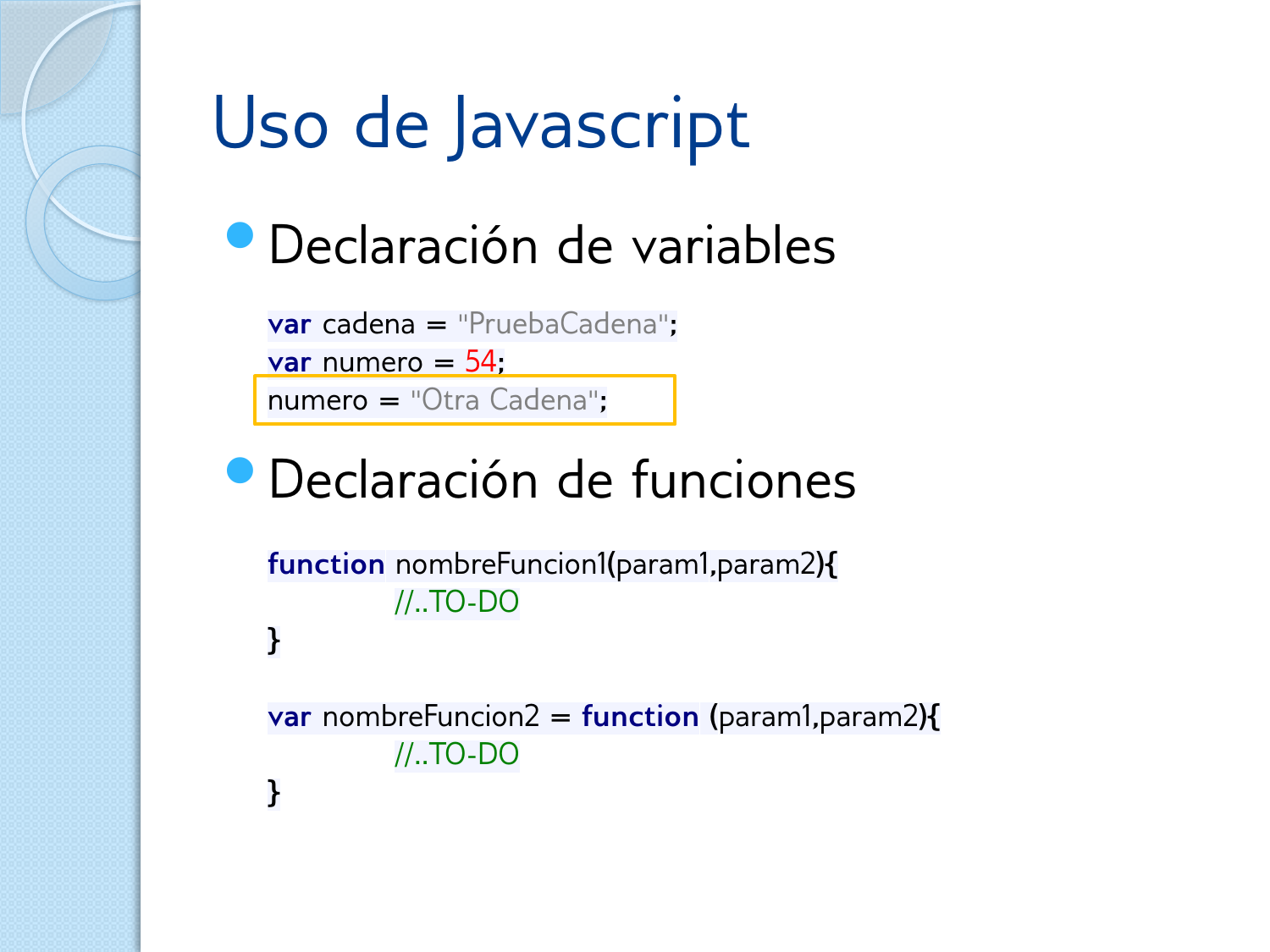

# Uso de Javascript
Declaración de variables

Declaración de funciones

var cadena = "PruebaCadena";
var numero = 54;
numero = "Otra Cadena";

function nombreFuncion1(param1,param2){
	//..TO-DO
}

var nombreFuncion2 = function (param1,param2){
	//..TO-DO
}